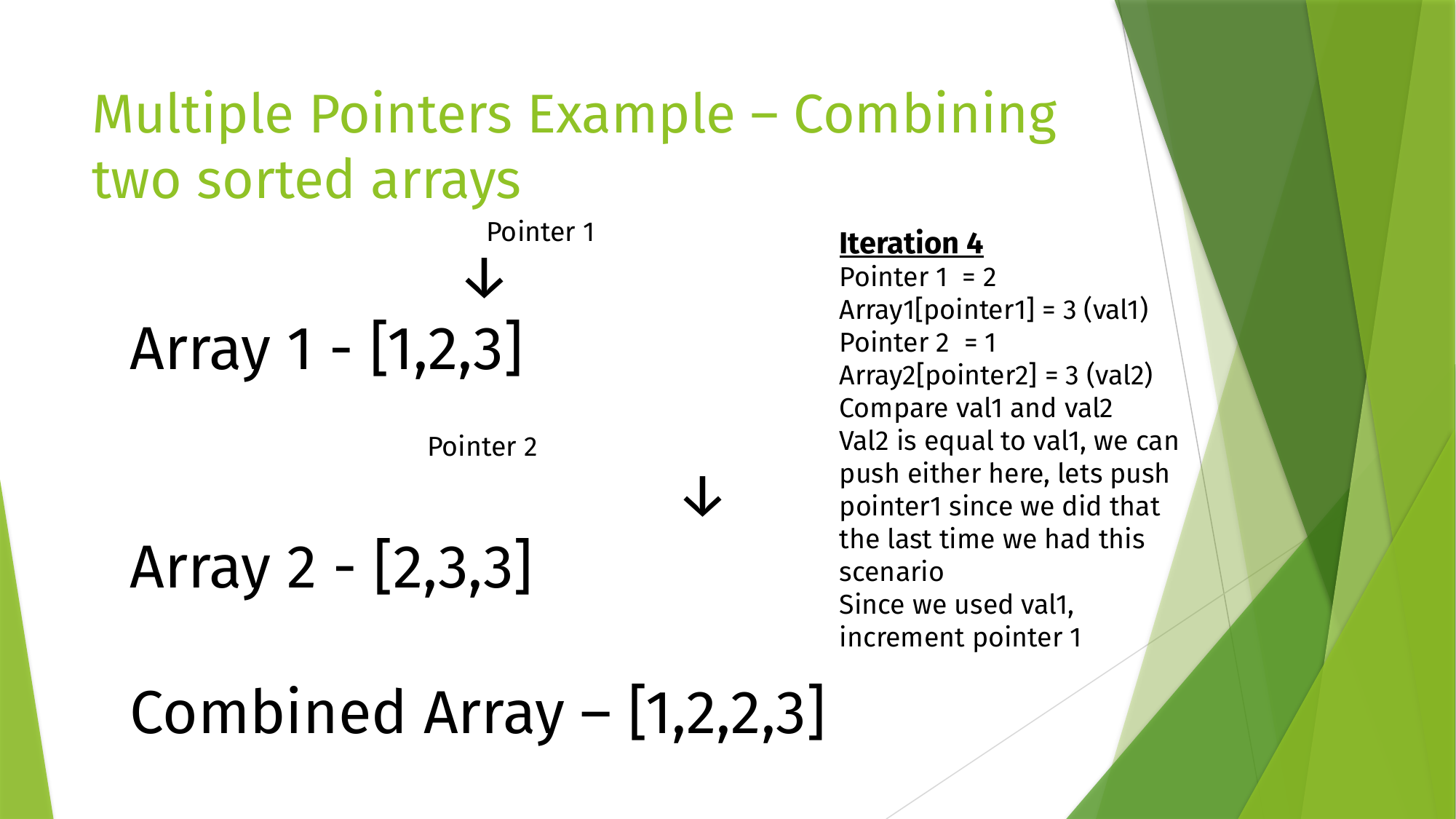

# Multiple Pointers Example – Combining two sorted arrays
Pointer 1
Iteration 4
Pointer 1  = 2
Array1[pointer1] = 3 (val1)
Pointer 2  = 1
Array2[pointer2] = 3 (val2)
Compare val1 and val2
Val2 is equal to val1, we can push either here, lets push pointer1 since we did that the last time we had this scenario
Since we used val1, increment pointer 1

                  	↓
Array 1 - [1,2,3]

   					↓
Array 2 - [2,3,3]

Combined Array – [1,2,2,3]
Pointer 2